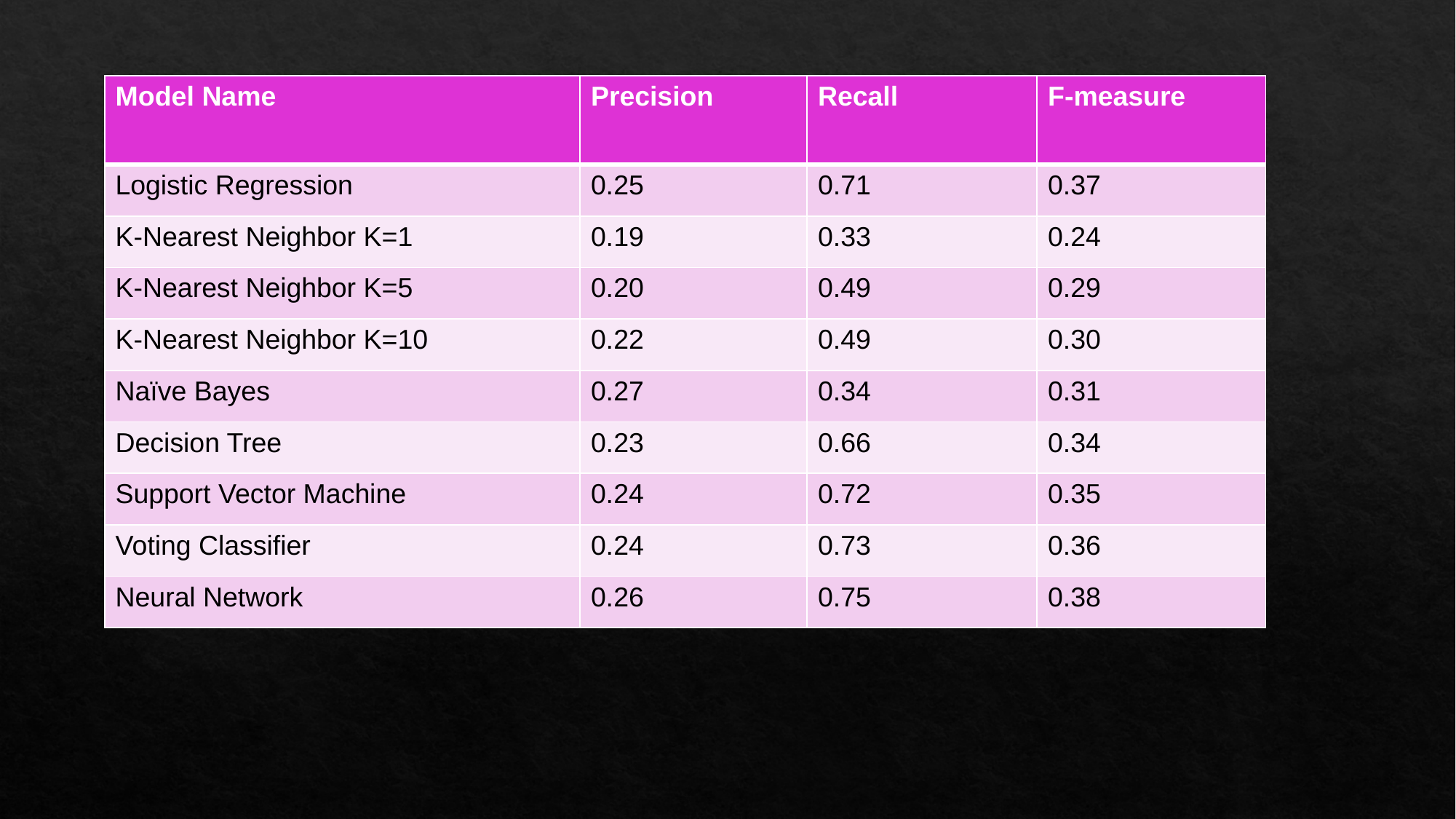

| Model Name | Precision | Recall | F-measure |
| --- | --- | --- | --- |
| Logistic Regression | 0.25 | 0.71 | 0.37 |
| K-Nearest Neighbor K=1 | 0.19 | 0.33 | 0.24 |
| K-Nearest Neighbor K=5 | 0.20 | 0.49 | 0.29 |
| K-Nearest Neighbor K=10 | 0.22 | 0.49 | 0.30 |
| Naïve Bayes | 0.27 | 0.34 | 0.31 |
| Decision Tree | 0.23 | 0.66 | 0.34 |
| Support Vector Machine | 0.24 | 0.72 | 0.35 |
| Voting Classifier | 0.24 | 0.73 | 0.36 |
| Neural Network | 0.26 | 0.75 | 0.38 |